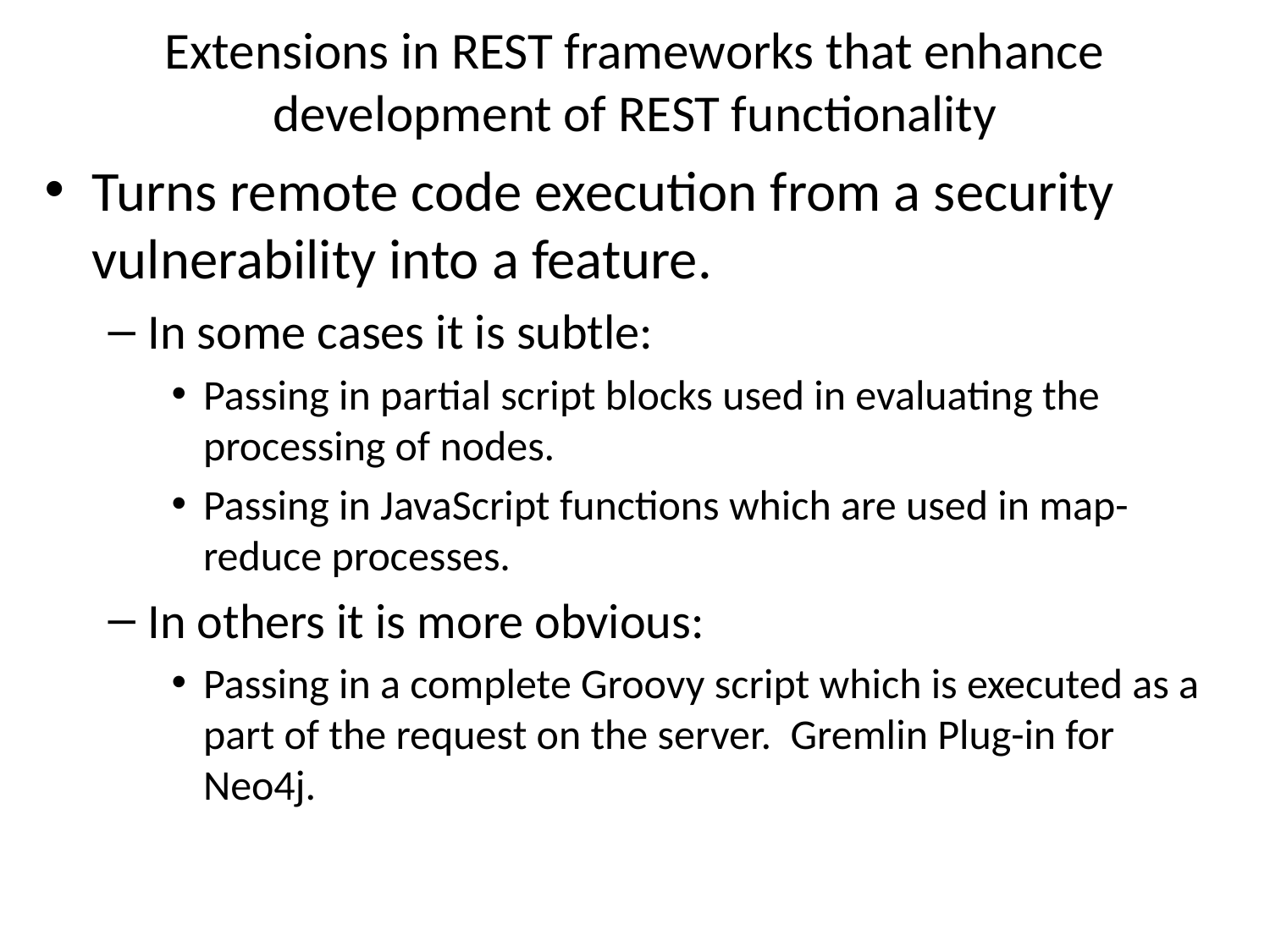

# Extensions in REST frameworks that enhance development of REST functionality
Turns remote code execution from a security vulnerability into a feature.
In some cases it is subtle:
Passing in partial script blocks used in evaluating the processing of nodes.
Passing in JavaScript functions which are used in map-reduce processes.
In others it is more obvious:
Passing in a complete Groovy script which is executed as a part of the request on the server.  Gremlin Plug-in for Neo4j.